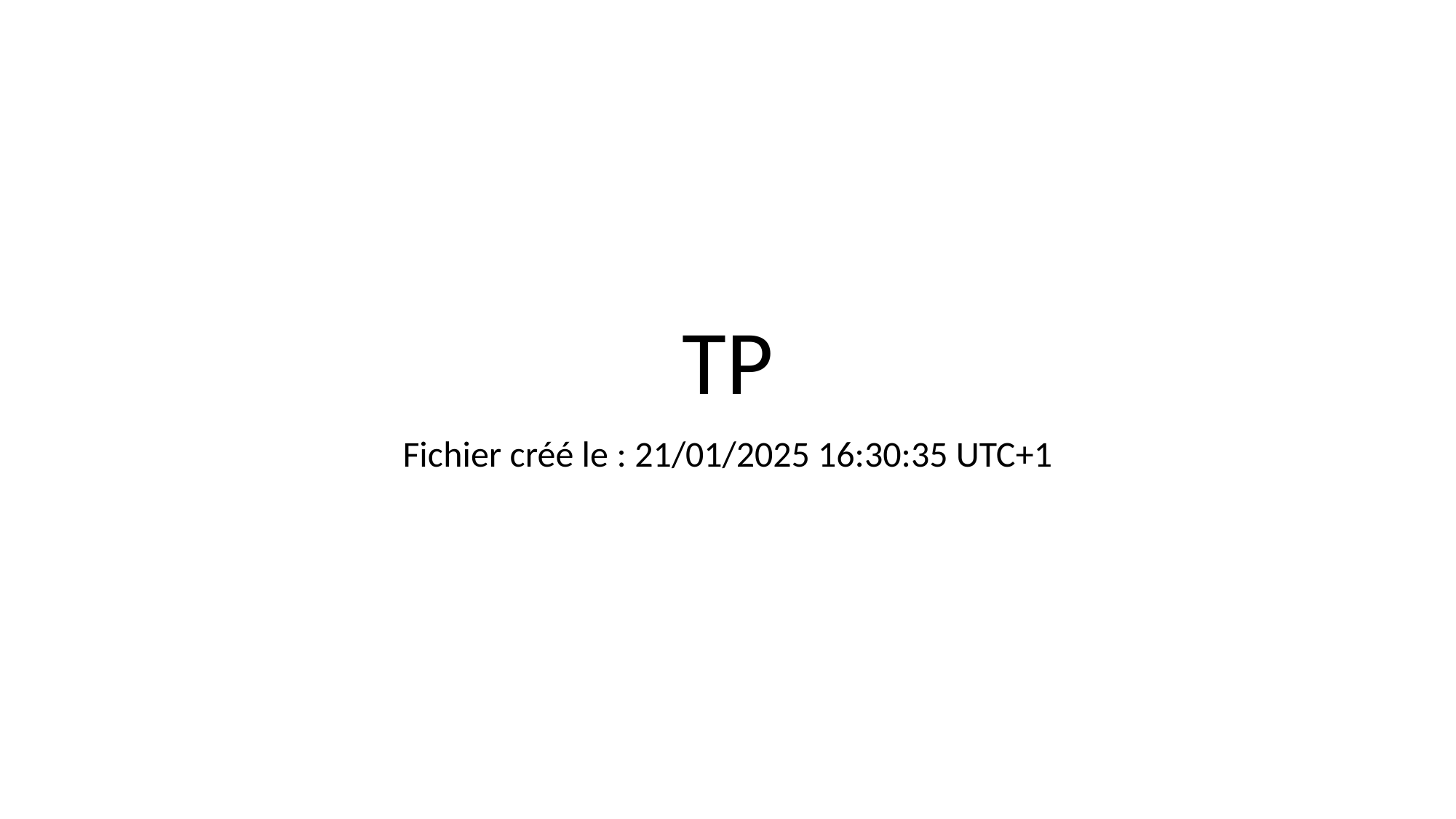

# TP
Fichier créé le : 21/01/2025 16:30:35 UTC+1